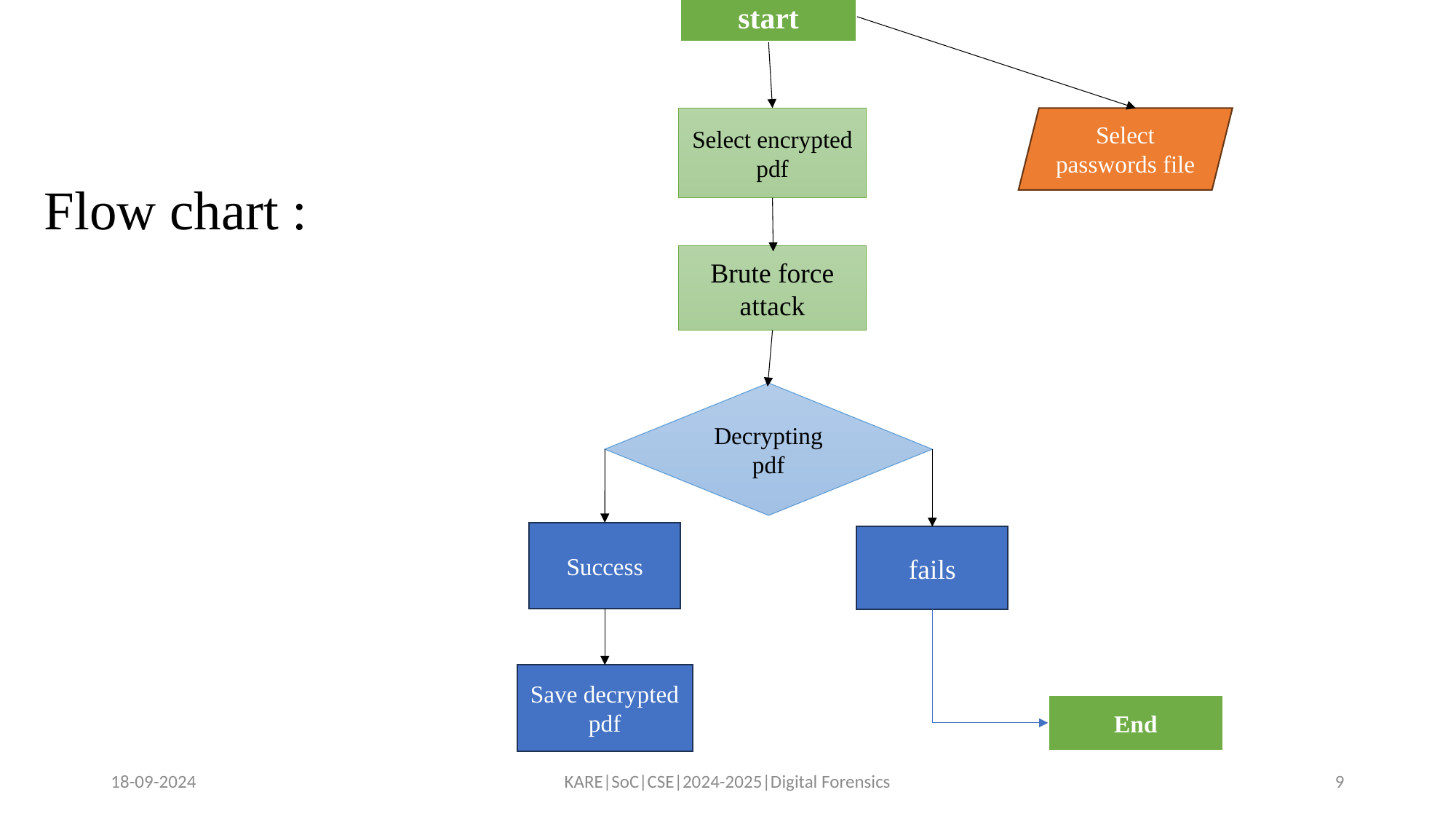

start
Select passwords file
Select encrypted pdf
# Flow chart :
Brute force attack
Decrypting pdf
Success
fails
Save decrypted pdf
End
18-09-2024
KARE|SoC|CSE|2024-2025|Digital Forensics
9